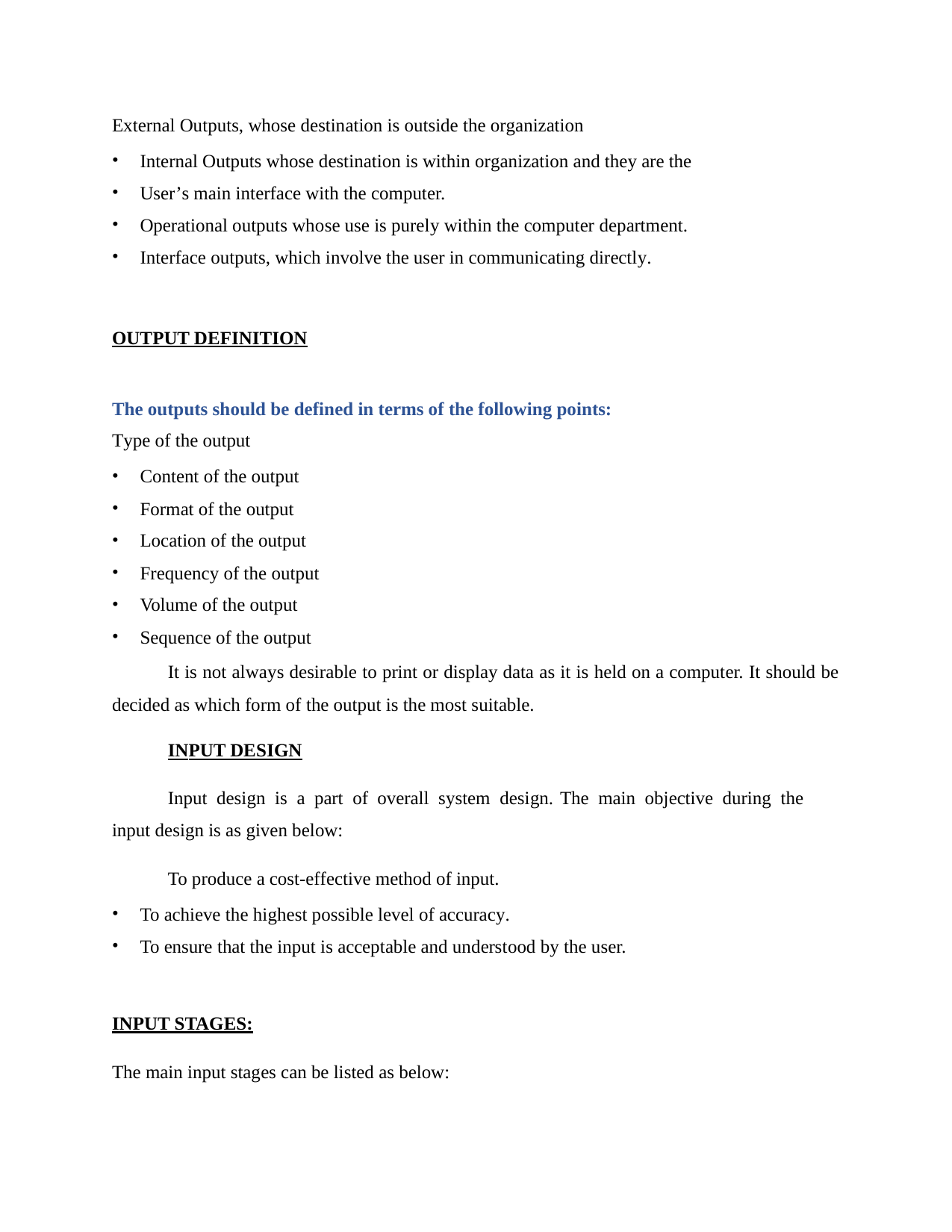

External Outputs, whose destination is outside the organization
Internal Outputs whose destination is within organization and they are the
User’s main interface with the computer.
Operational outputs whose use is purely within the computer department.
Interface outputs, which involve the user in communicating directly.
OUTPUT DEFINITION

The outputs should be defined in terms of the following points:
Type of the output
Content of the output
Format of the output
Location of the output
Frequency of the output
Volume of the output
Sequence of the output
It is not always desirable to print or display data as it is held on a computer. It should be decided as which form of the output is the most suitable.

INPUT DESIGN
Input  design  is  a  part  of  overall  system  design.	The  main  objective  during  the  input design is as given below:

To produce a cost-effective method of input.
To achieve the highest possible level of accuracy.
To ensure that the input is acceptable and understood by the user.
INPUT STAGES:

The main input stages can be listed as below: